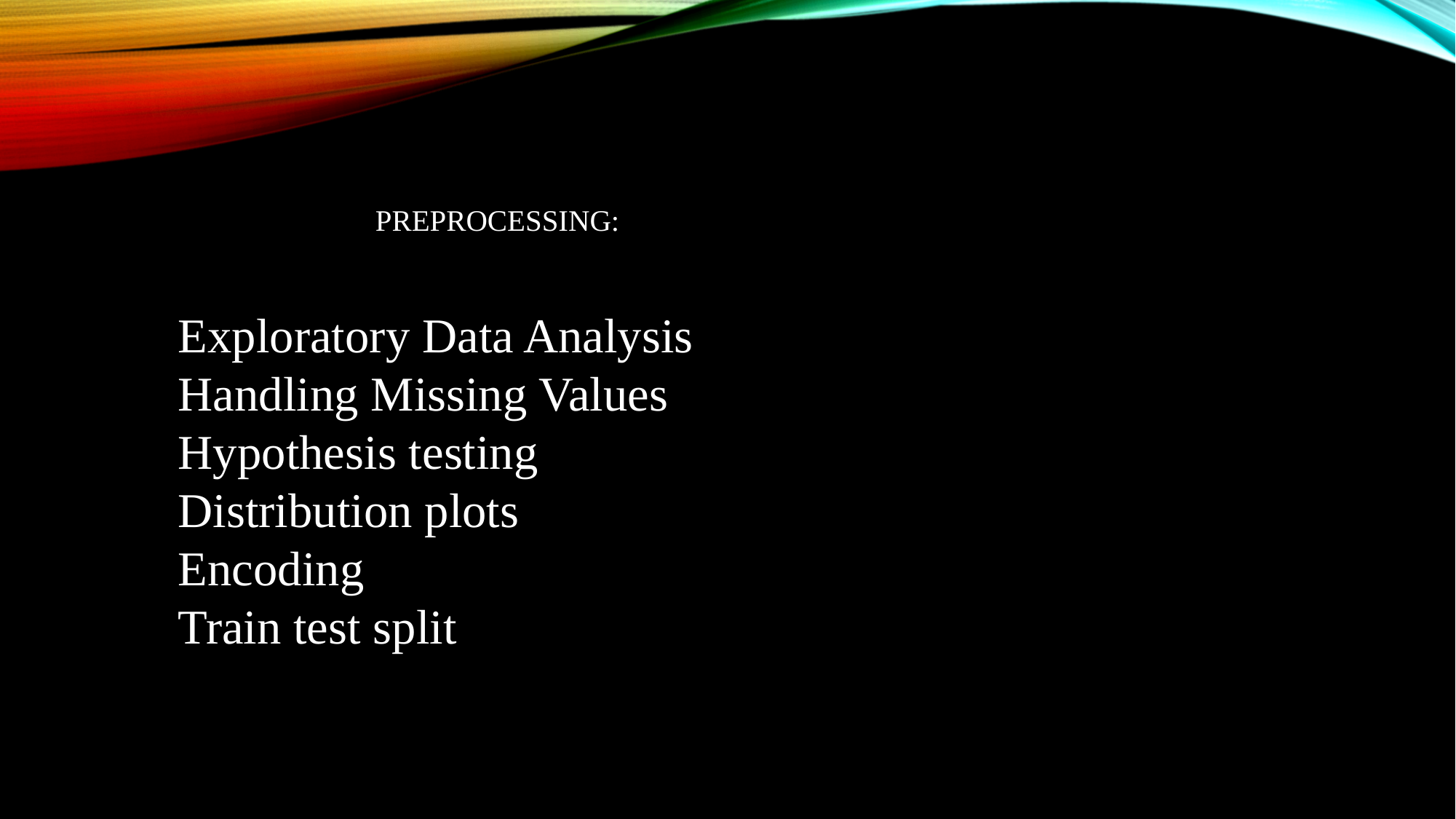

# PREPROCESSING:
Exploratory Data Analysis
Handling Missing Values
Hypothesis testing
Distribution plots
Encoding
Train test split